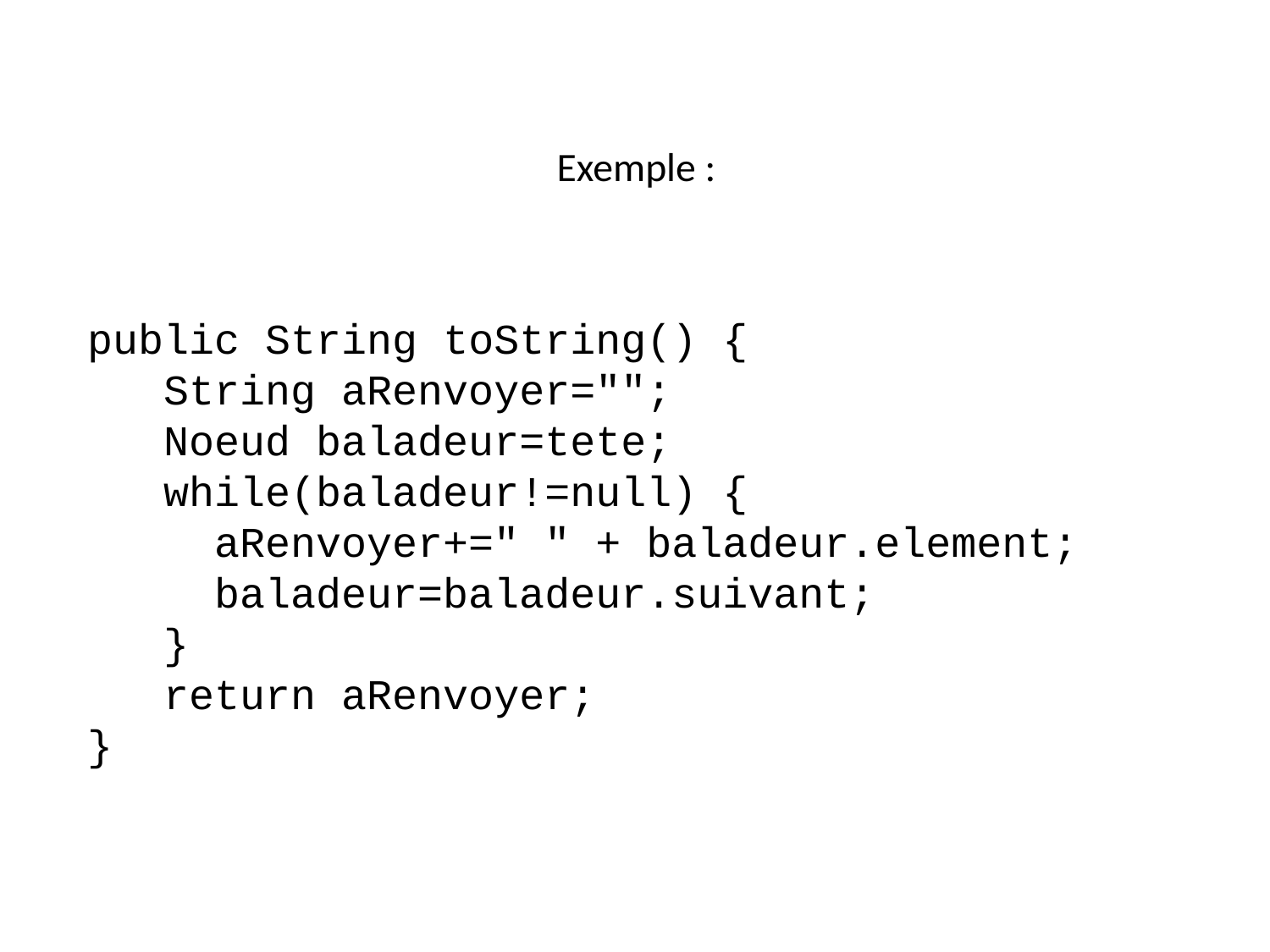

# Exemple :
public String toString() {
   String aRenvoyer="";
   Noeud baladeur=tete;
   while(baladeur!=null) {
	aRenvoyer+=" " + baladeur.element;
	baladeur=baladeur.suivant;
   }
   return aRenvoyer;
}